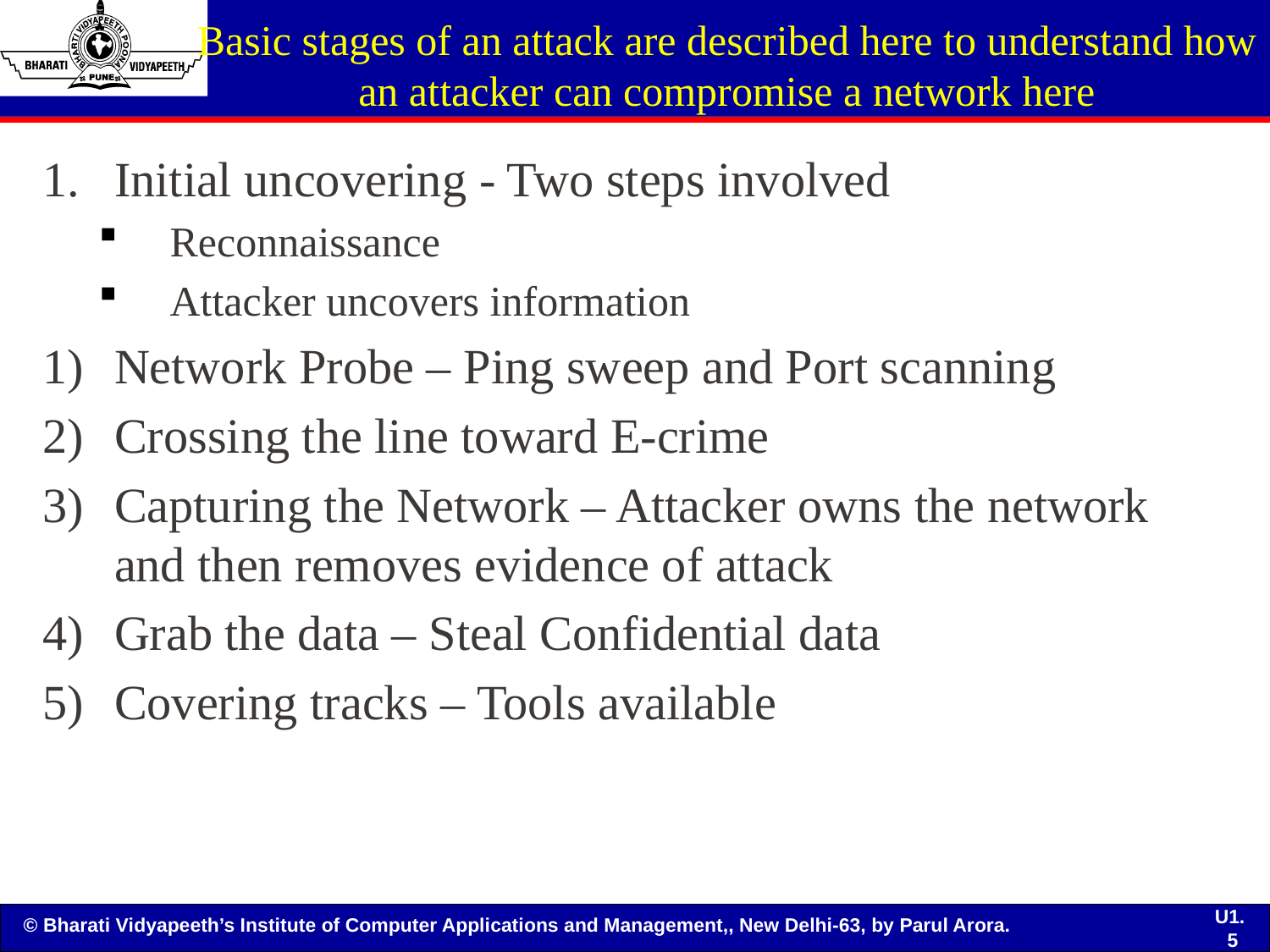

# Basic stages of an attack are described here to understand how an attacker can compromise a network here
Initial uncovering - Two steps involved
Reconnaissance
Attacker uncovers information
Network Probe – Ping sweep and Port scanning
Crossing the line toward E-crime
Capturing the Network – Attacker owns the network and then removes evidence of attack
Grab the data – Steal Confidential data
Covering tracks – Tools available